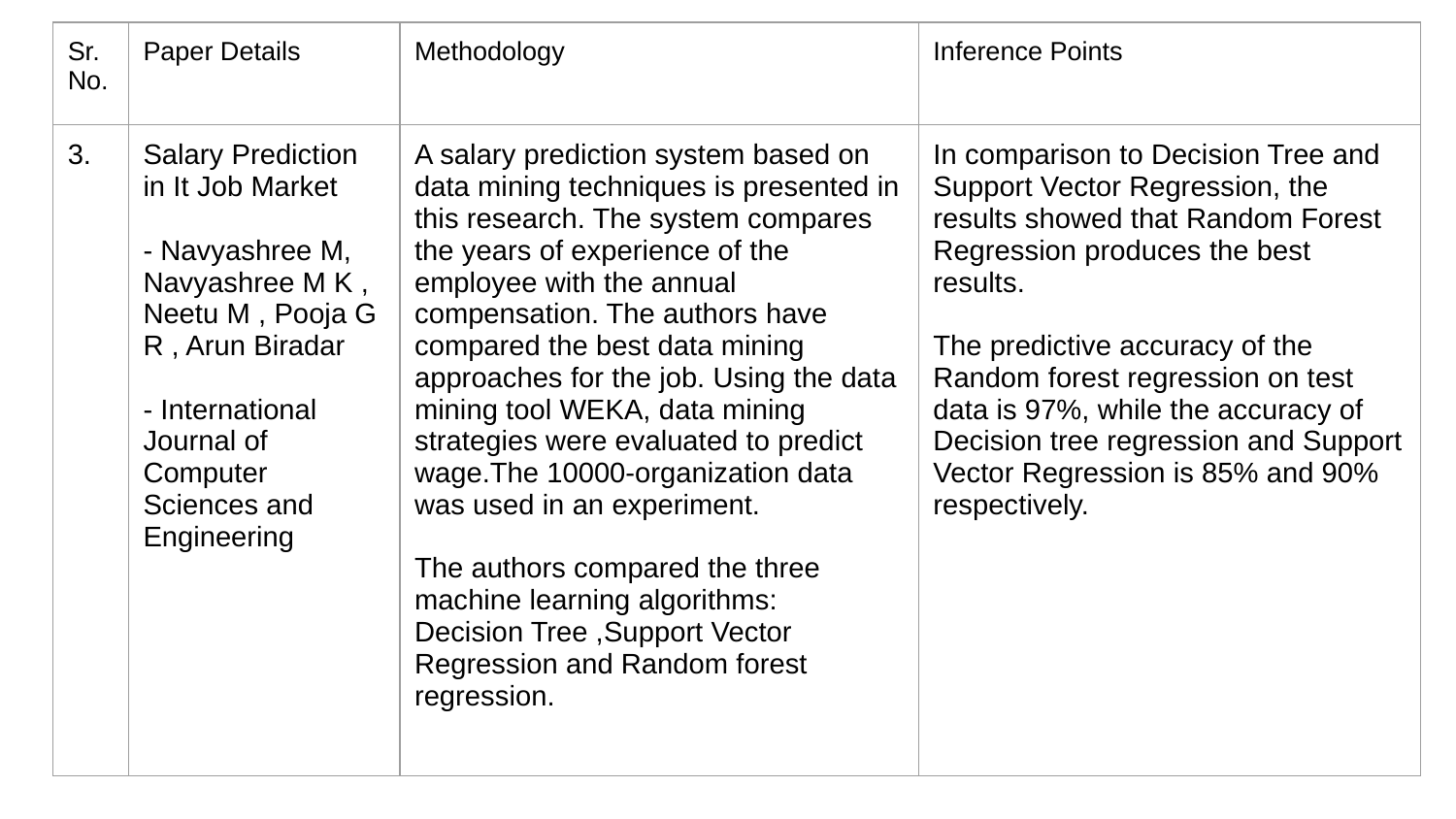

| Sr. No. | Paper Details | Methodology | Inference Points |
| --- | --- | --- | --- |
| 3. | Salary Prediction in It Job Market - Navyashree M, Navyashree M K , Neetu M , Pooja G R , Arun Biradar - International Journal of Computer Sciences and Engineering | A salary prediction system based on data mining techniques is presented in this research. The system compares the years of experience of the employee with the annual compensation. The authors have compared the best data mining approaches for the job. Using the data mining tool WEKA, data mining strategies were evaluated to predict wage.The 10000-organization data was used in an experiment. The authors compared the three machine learning algorithms: Decision Tree ,Support Vector Regression and Random forest regression. | In comparison to Decision Tree and Support Vector Regression, the results showed that Random Forest Regression produces the best results. The predictive accuracy of the Random forest regression on test data is 97%, while the accuracy of Decision tree regression and Support Vector Regression is 85% and 90% respectively. |